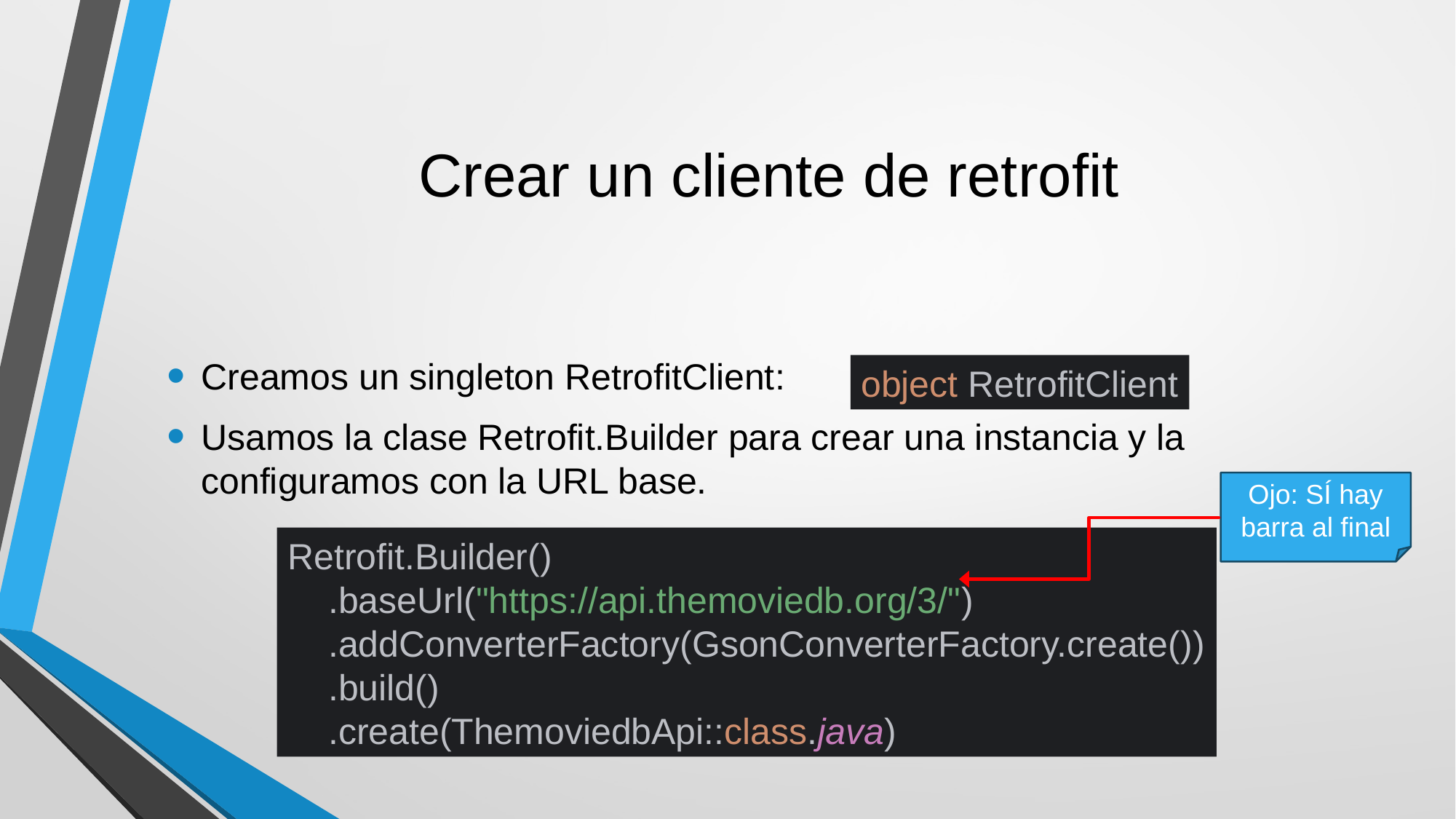

# Crear un cliente de retrofit
Creamos un singleton RetrofitClient:
Usamos la clase Retrofit.Builder para crear una instancia y la configuramos con la URL base.

object RetrofitClient
Ojo: SÍ hay barra al final
Retrofit.Builder()
    .baseUrl("https://api.themoviedb.org/3/")
    .addConverterFactory(GsonConverterFactory.create())
    .build()
    .create(ThemoviedbApi::class.java)